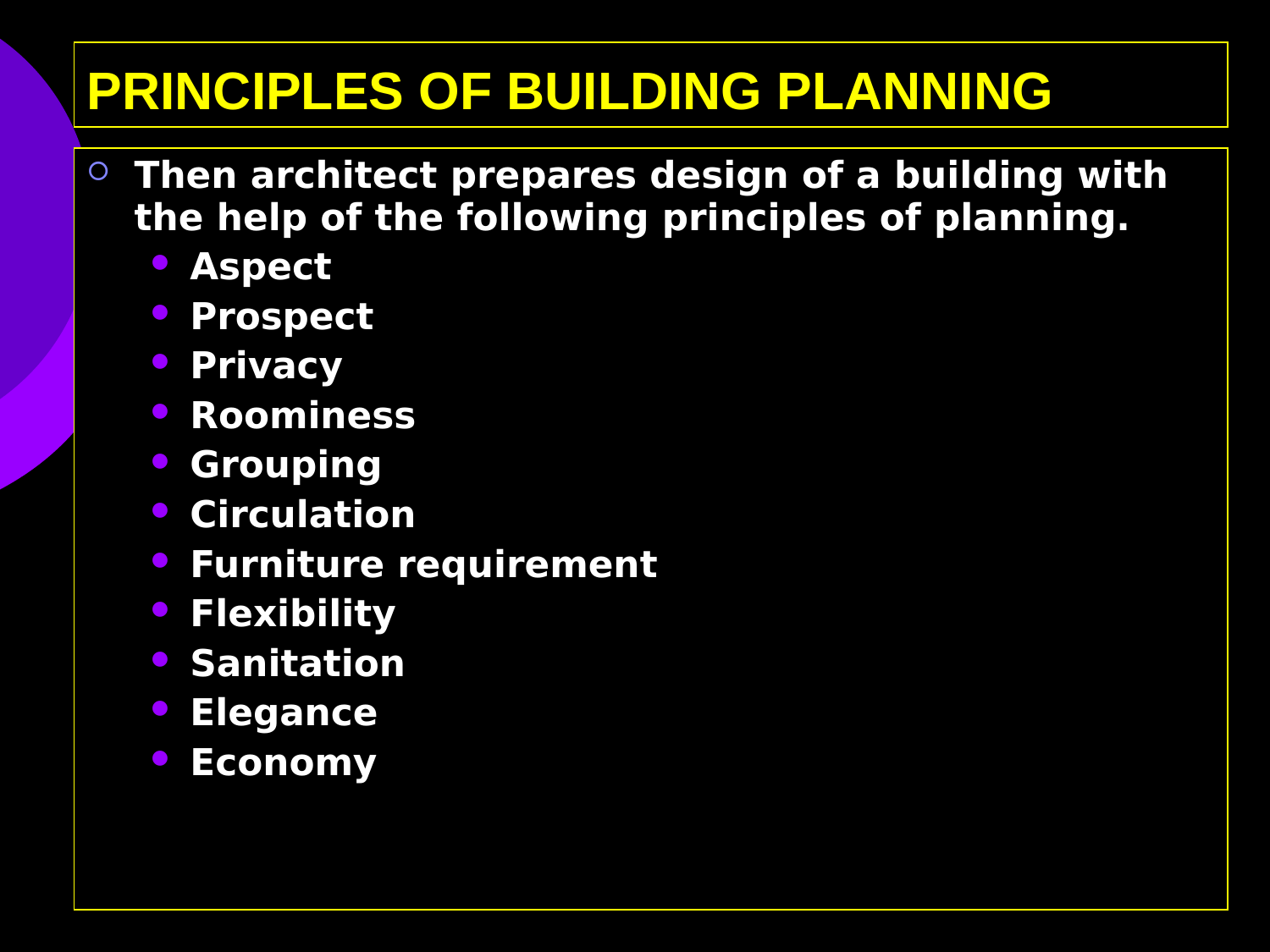

# PRINCIPLES OF BUILDING PLANNING
Then architect prepares design of a building with the help of the following principles of planning.
Aspect
Prospect
Privacy
Roominess
Grouping
Circulation
Furniture requirement
Flexibility
Sanitation
Elegance
Economy